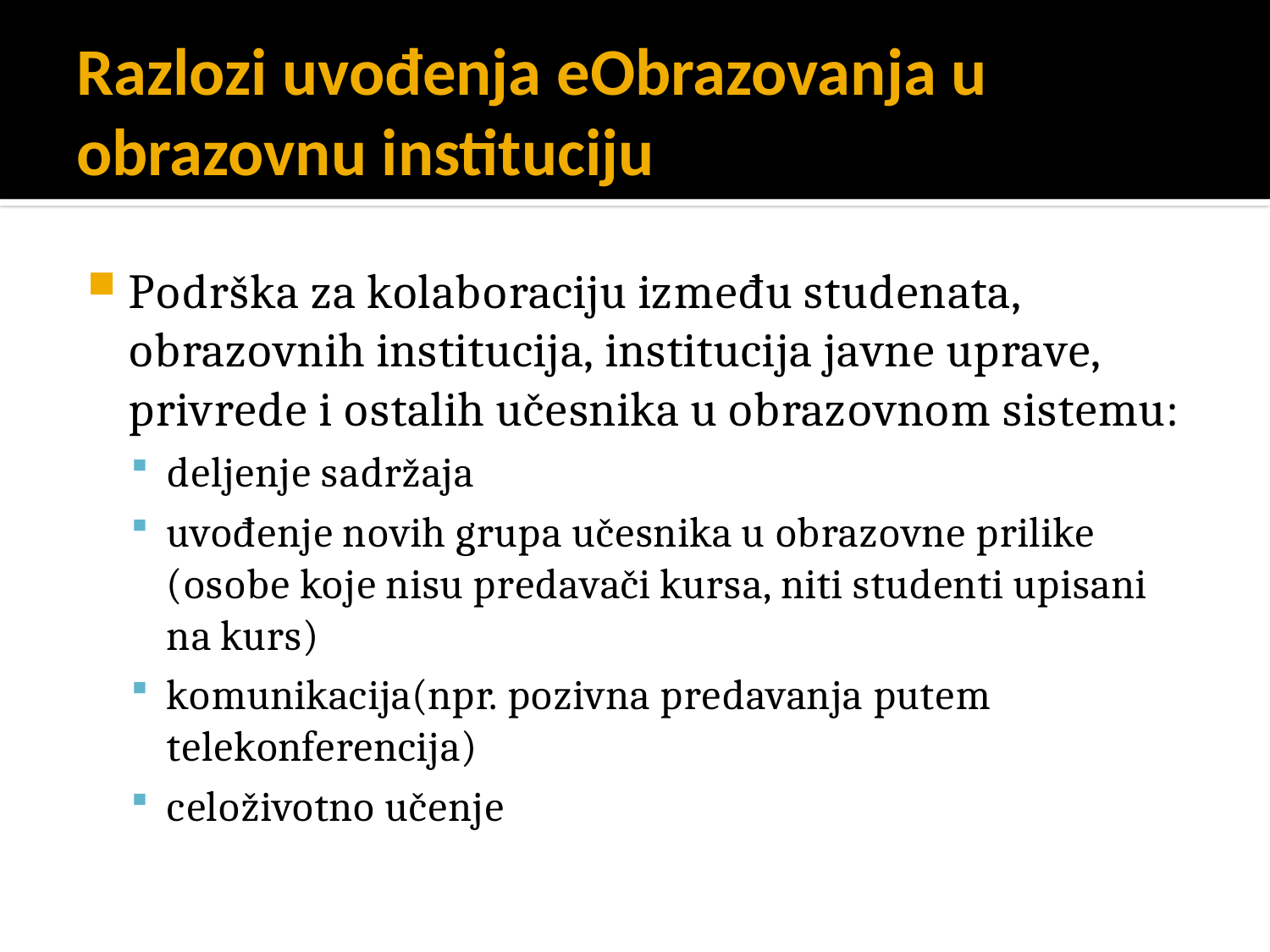

# Razlozi uvođenja eObrazovanja u obrazovnu instituciju
Podrška za kolaboraciju između studenata, obrazovnih institucija, institucija javne uprave, privrede i ostalih učesnika u obrazovnom sistemu:
deljenje sadržaja
uvođenje novih grupa učesnika u obrazovne prilike (osobe koje nisu predavači kursa, niti studenti upisani na kurs)
komunikacija(npr. pozivna predavanja putem telekonferencija)
celoživotno učenje